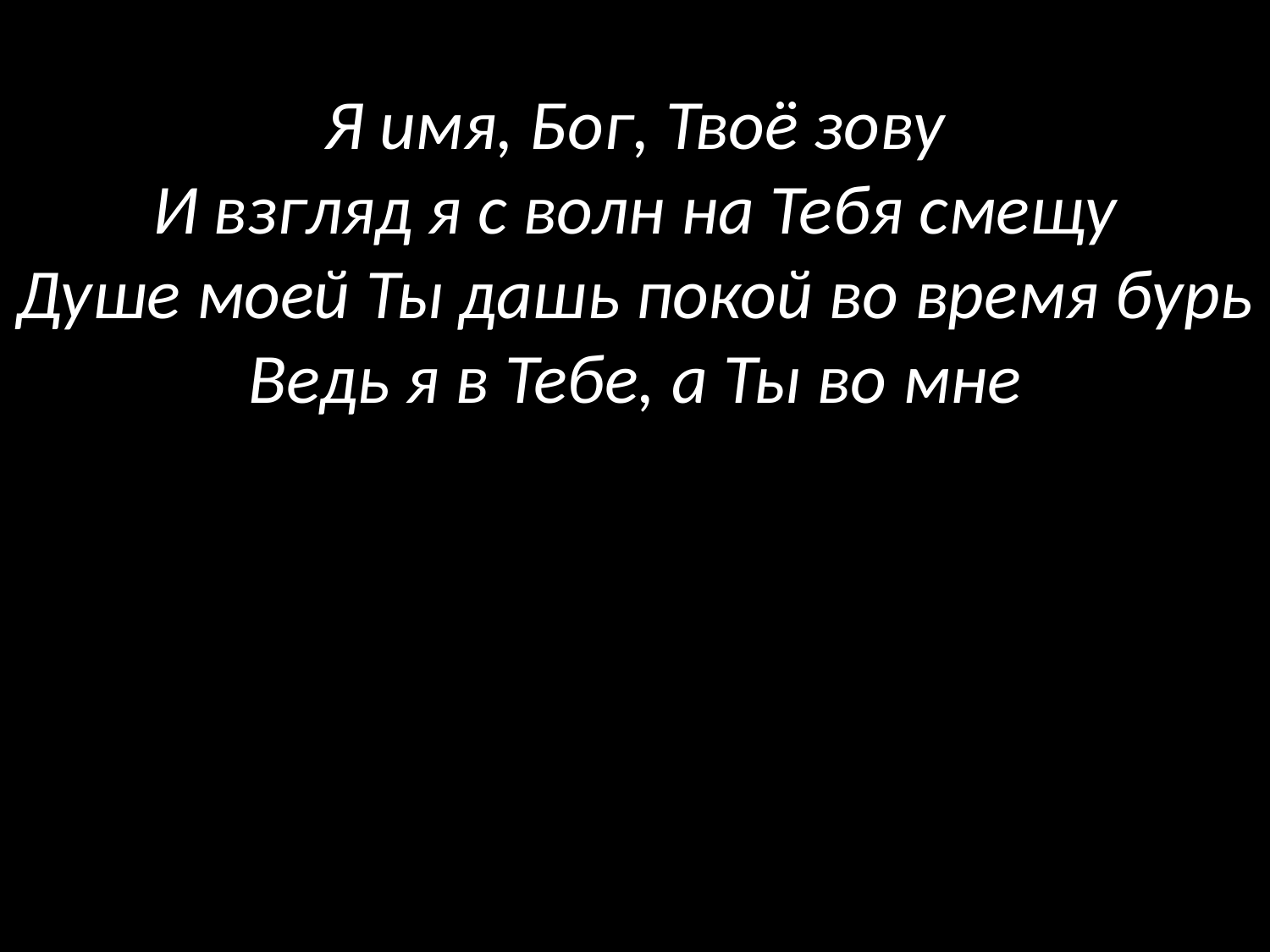

# Я имя, Бог, Твоё зову И взгляд я с волн на Тебя смещу Душе моей Ты дашь покой во время бурь Ведь я в Тебе, а Ты во мне